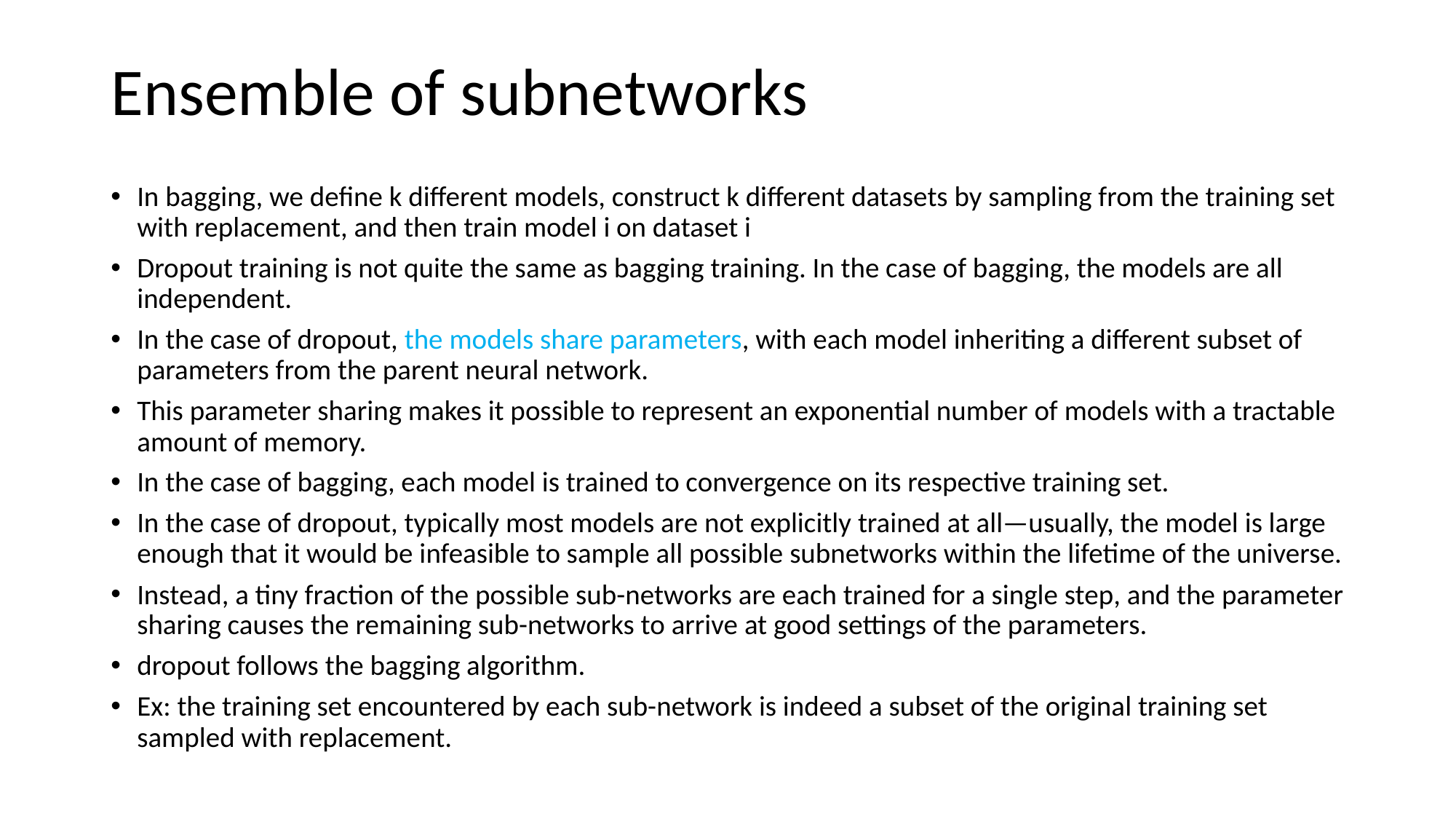

# Ensemble of subnetworks
In bagging, we define k different models, construct k different datasets by sampling from the training set with replacement, and then train model i on dataset i
Dropout training is not quite the same as bagging training. In the case of bagging, the models are all independent.
In the case of dropout, the models share parameters, with each model inheriting a different subset of parameters from the parent neural network.
This parameter sharing makes it possible to represent an exponential number of models with a tractable amount of memory.
In the case of bagging, each model is trained to convergence on its respective training set.
In the case of dropout, typically most models are not explicitly trained at all—usually, the model is large enough that it would be infeasible to sample all possible subnetworks within the lifetime of the universe.
Instead, a tiny fraction of the possible sub-networks are each trained for a single step, and the parameter sharing causes the remaining sub-networks to arrive at good settings of the parameters.
dropout follows the bagging algorithm.
Ex: the training set encountered by each sub-network is indeed a subset of the original training set sampled with replacement.